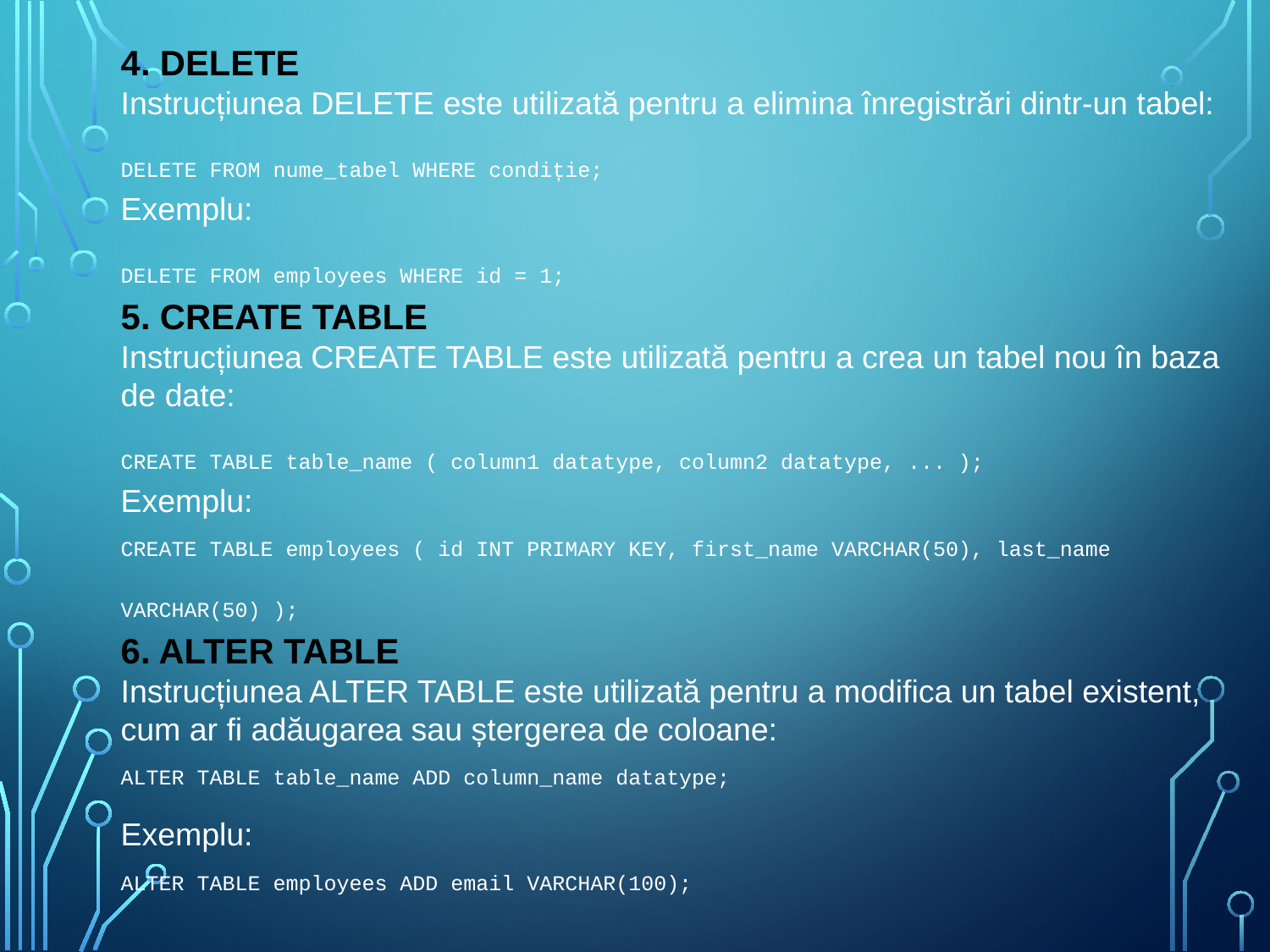

4. DELETE
Instrucțiunea DELETE este utilizată pentru a elimina înregistrări dintr-un tabel:
DELETE FROM nume_tabel WHERE condiție;
Exemplu:
DELETE FROM employees WHERE id = 1;
5. CREATE TABLE
Instrucțiunea CREATE TABLE este utilizată pentru a crea un tabel nou în baza de date:
CREATE TABLE table_name ( column1 datatype, column2 datatype, ... );
Exemplu:

CREATE TABLE employees ( id INT PRIMARY KEY, first_name VARCHAR(50), last_name VARCHAR(50) );
6. ALTER TABLE
Instrucțiunea ALTER TABLE este utilizată pentru a modifica un tabel existent, cum ar fi adăugarea sau ștergerea de coloane:

ALTER TABLE table_name ADD column_name datatype;

Exemplu:

ALTER TABLE employees ADD email VARCHAR(100);